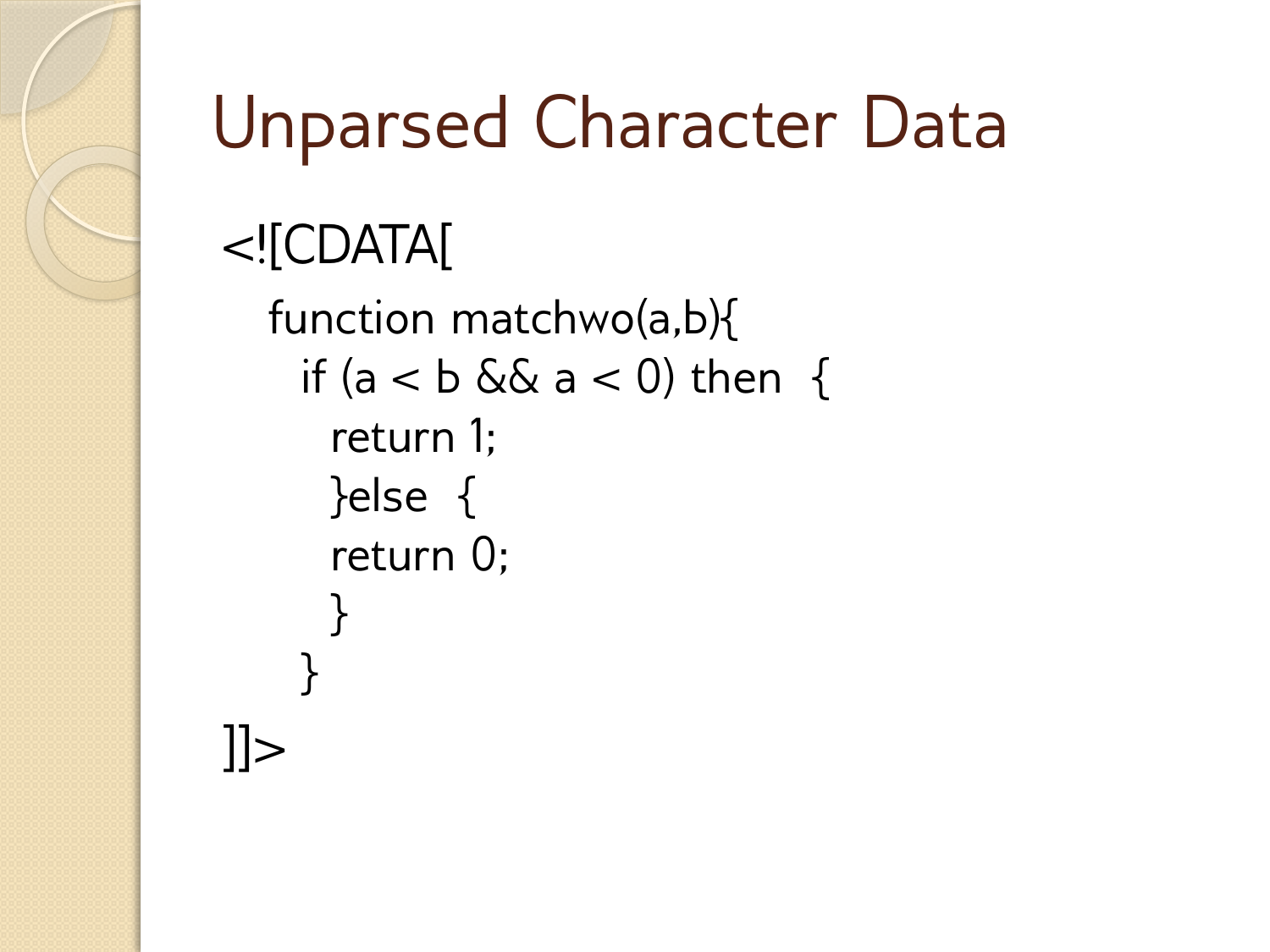

# Unparsed Character Data
<![CDATA[
function matchwo(a,b){
if (a < b && a < 0) then  {
  return 1;
  }else  {
  return 0;
  }
}
]]>